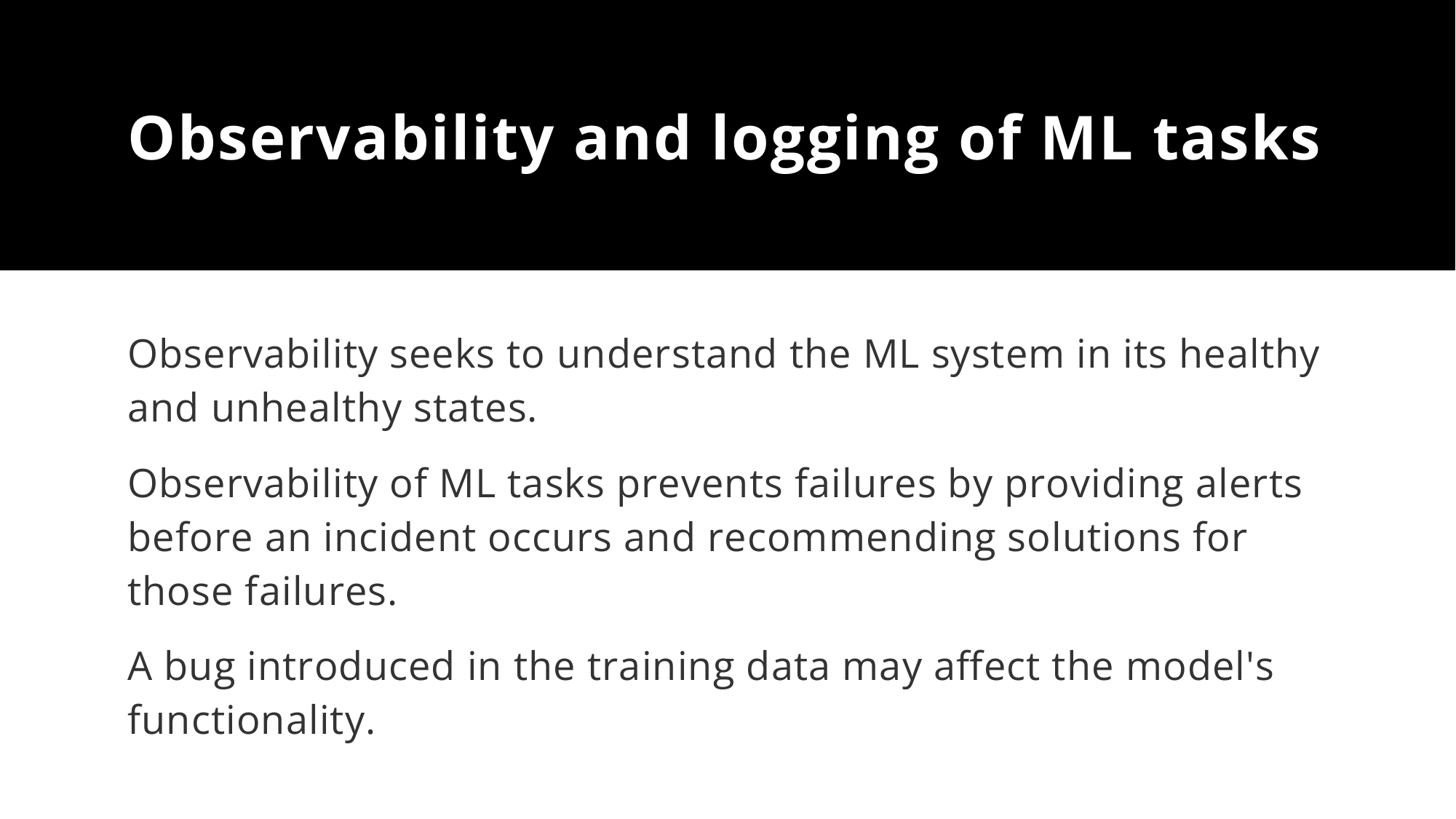

# Observability and logging of ML tasks
Observability seeks to understand the ML system in its healthy and unhealthy states.
Observability of ML tasks prevents failures by providing alerts before an incident occurs and recommending solutions for those failures.
A bug introduced in the training data may affect the model's functionality.